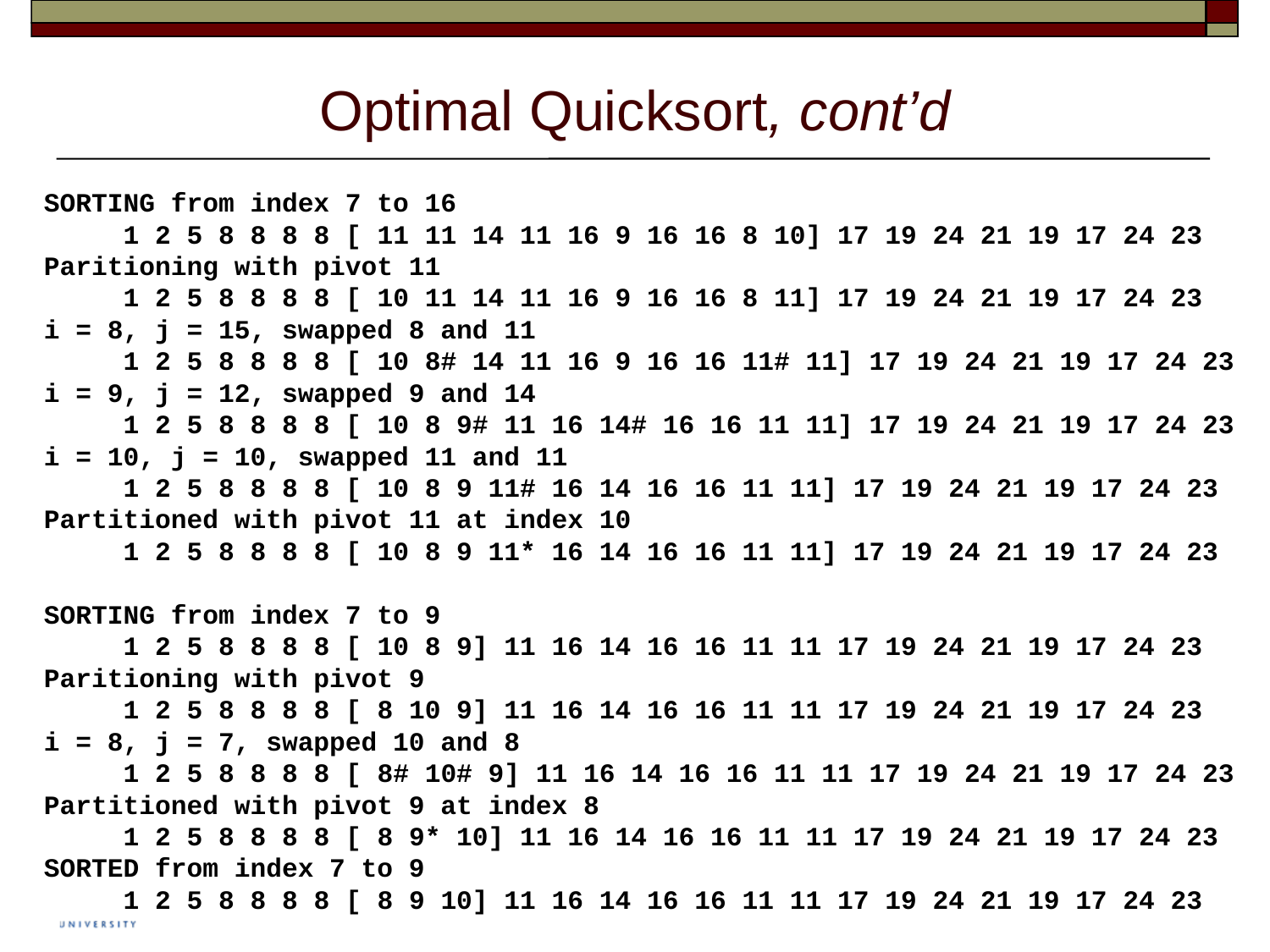

# Optimal Quicksort, cont’d
SORTING from index 7 to 16
     1 2 5 8 8 8 8 [ 11 11 14 11 16 9 16 16 8 10] 17 19 24 21 19 17 24 23
Paritioning with pivot 11
     1 2 5 8 8 8 8 [ 10 11 14 11 16 9 16 16 8 11] 17 19 24 21 19 17 24 23
i = 8, j = 15, swapped 8 and 11
     1 2 5 8 8 8 8 [ 10 8# 14 11 16 9 16 16 11# 11] 17 19 24 21 19 17 24 23
i = 9, j = 12, swapped 9 and 14
     1 2 5 8 8 8 8 [ 10 8 9# 11 16 14# 16 16 11 11] 17 19 24 21 19 17 24 23
i = 10, j = 10, swapped 11 and 11
     1 2 5 8 8 8 8 [ 10 8 9 11# 16 14 16 16 11 11] 17 19 24 21 19 17 24 23
Partitioned with pivot 11 at index 10
     1 2 5 8 8 8 8 [ 10 8 9 11* 16 14 16 16 11 11] 17 19 24 21 19 17 24 23

SORTING from index 7 to 9
     1 2 5 8 8 8 8 [ 10 8 9] 11 16 14 16 16 11 11 17 19 24 21 19 17 24 23
Paritioning with pivot 9
     1 2 5 8 8 8 8 [ 8 10 9] 11 16 14 16 16 11 11 17 19 24 21 19 17 24 23
i = 8, j = 7, swapped 10 and 8
     1 2 5 8 8 8 8 [ 8# 10# 9] 11 16 14 16 16 11 11 17 19 24 21 19 17 24 23
Partitioned with pivot 9 at index 8
     1 2 5 8 8 8 8 [ 8 9* 10] 11 16 14 16 16 11 11 17 19 24 21 19 17 24 23
SORTED from index 7 to 9
     1 2 5 8 8 8 8 [ 8 9 10] 11 16 14 16 16 11 11 17 19 24 21 19 17 24 23
61